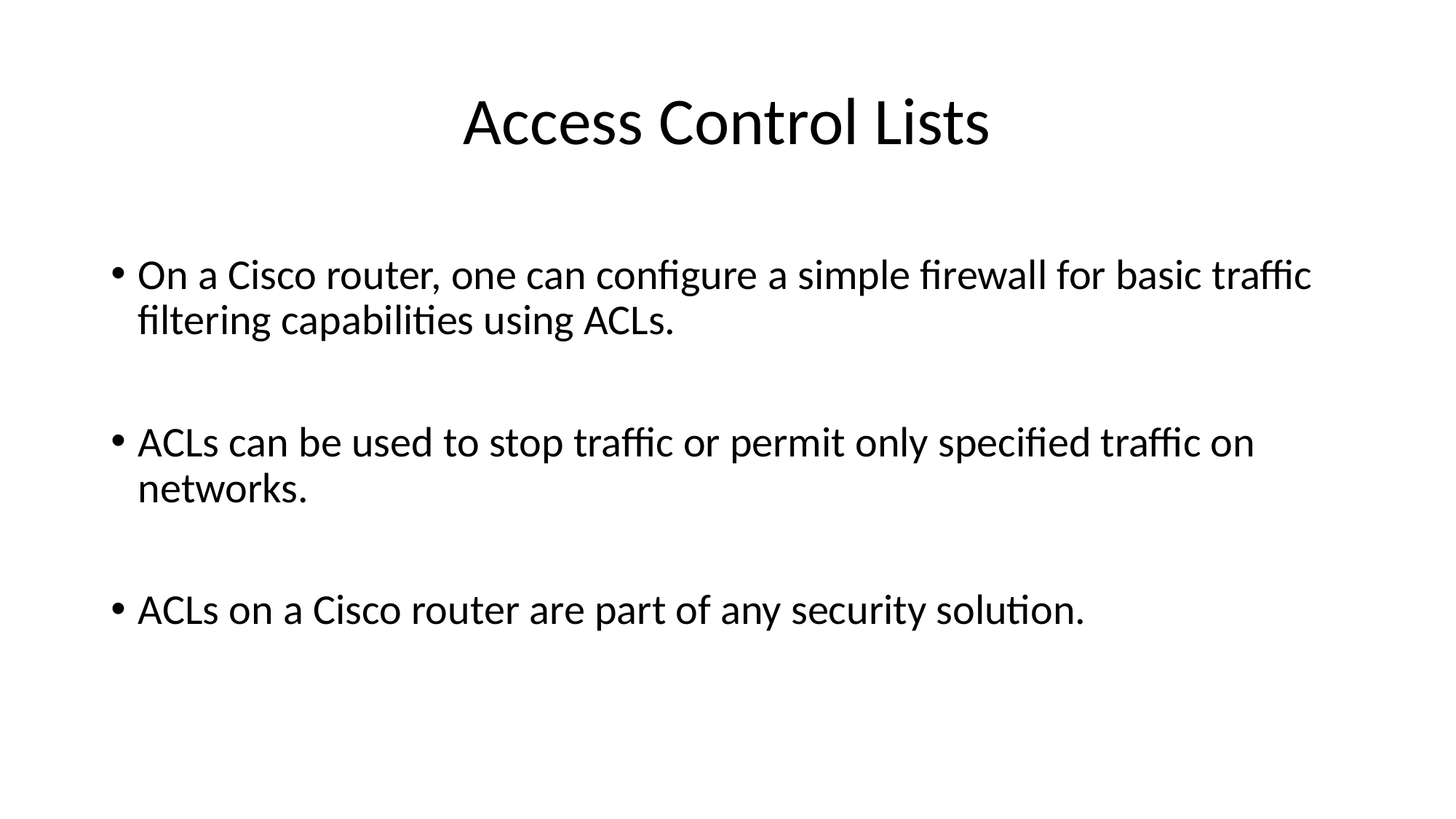

# Access Control Lists
On a Cisco router, one can configure a simple firewall for basic traffic filtering capabilities using ACLs.

ACLs can be used to stop traffic or permit only specified traffic on networks.

ACLs on a Cisco router are part of any security solution.